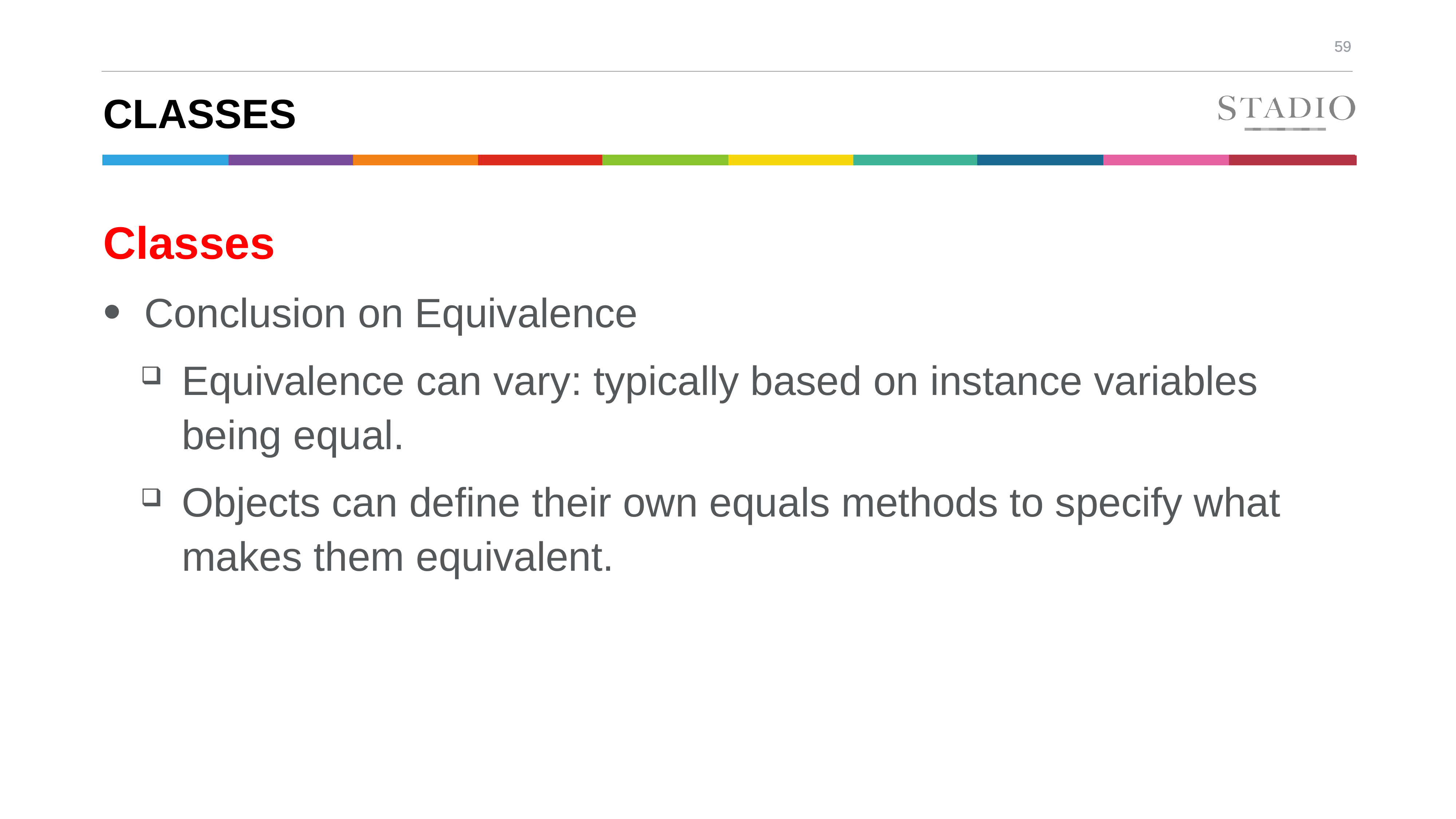

# Classes

Classes
Conclusion on Equivalence
Equivalence can vary: typically based on instance variables being equal.
Objects can define their own equals methods to specify what makes them equivalent.